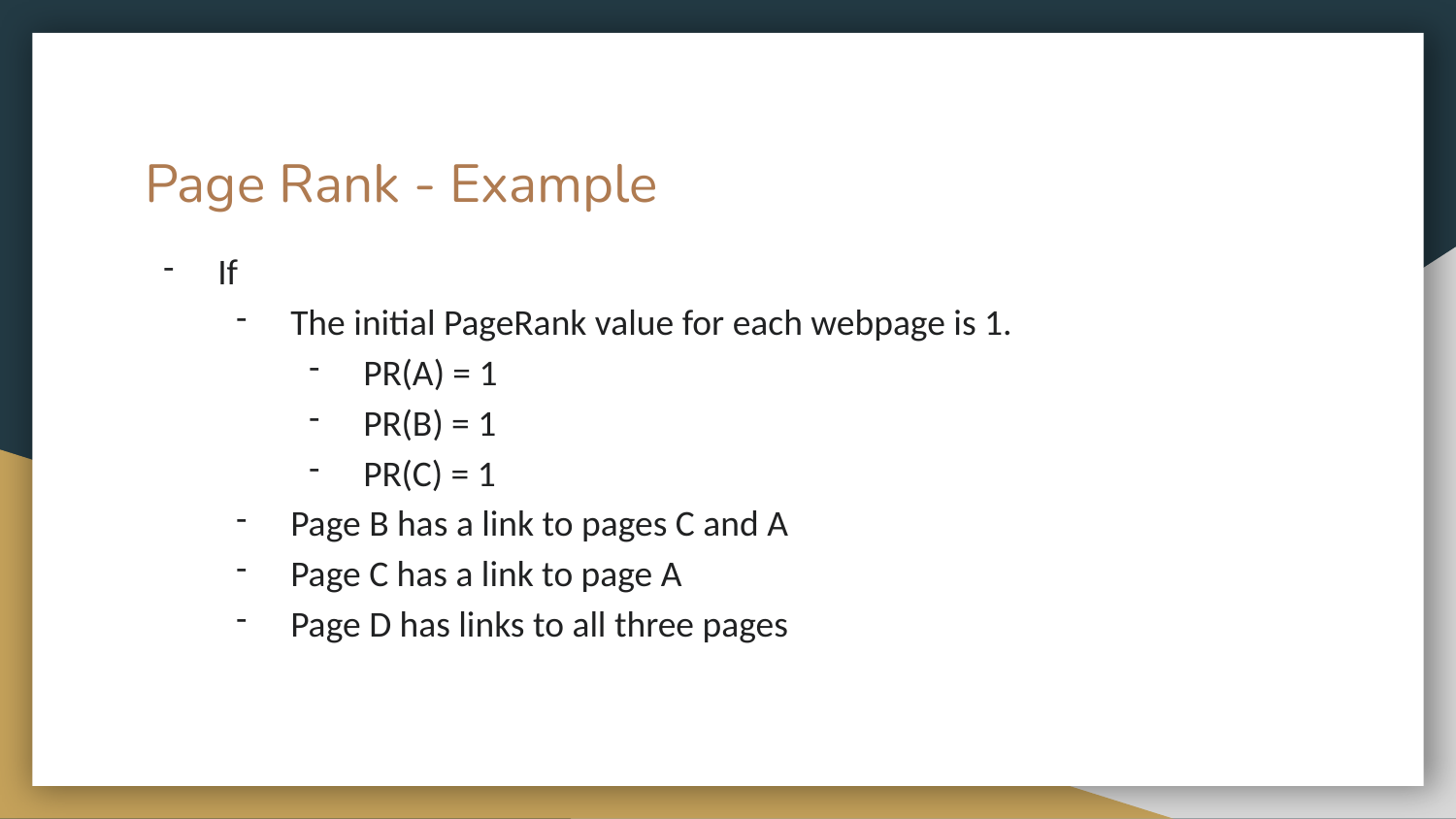

# Page Rank - Example
If
The initial PageRank value for each webpage is 1.
PR(A) = 1
PR(B) = 1
PR(C) = 1
Page B has a link to pages C and A
Page C has a link to page A
Page D has links to all three pages